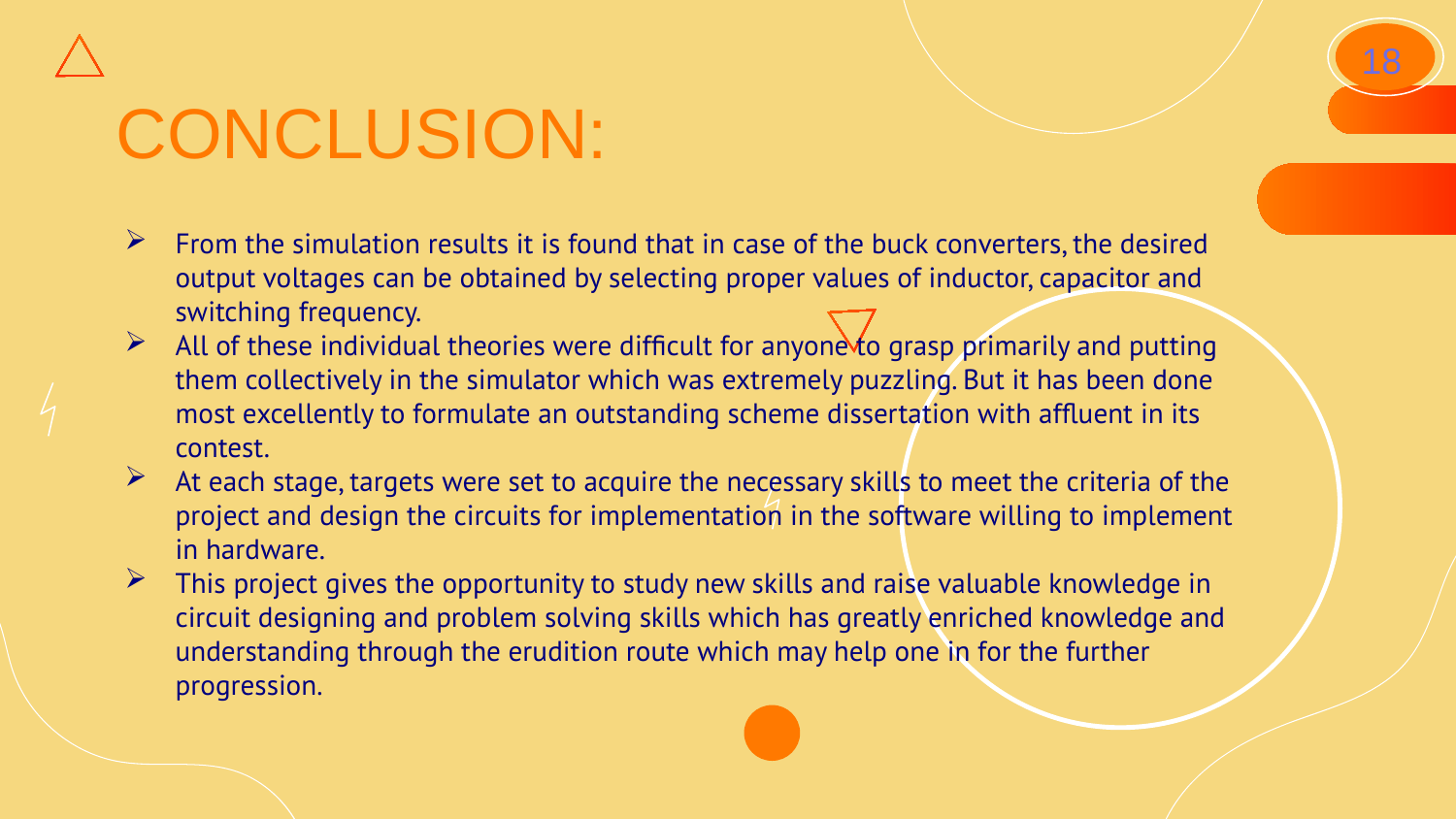

# CONCLUSION:
18
From the simulation results it is found that in case of the buck converters, the desired output voltages can be obtained by selecting proper values of inductor, capacitor and switching frequency.
All of these individual theories were difficult for anyone to grasp primarily and putting them collectively in the simulator which was extremely puzzling. But it has been done most excellently to formulate an outstanding scheme dissertation with affluent in its contest.
At each stage, targets were set to acquire the necessary skills to meet the criteria of the project and design the circuits for implementation in the software willing to implement in hardware.
This project gives the opportunity to study new skills and raise valuable knowledge in circuit designing and problem solving skills which has greatly enriched knowledge and understanding through the erudition route which may help one in for the further progression.